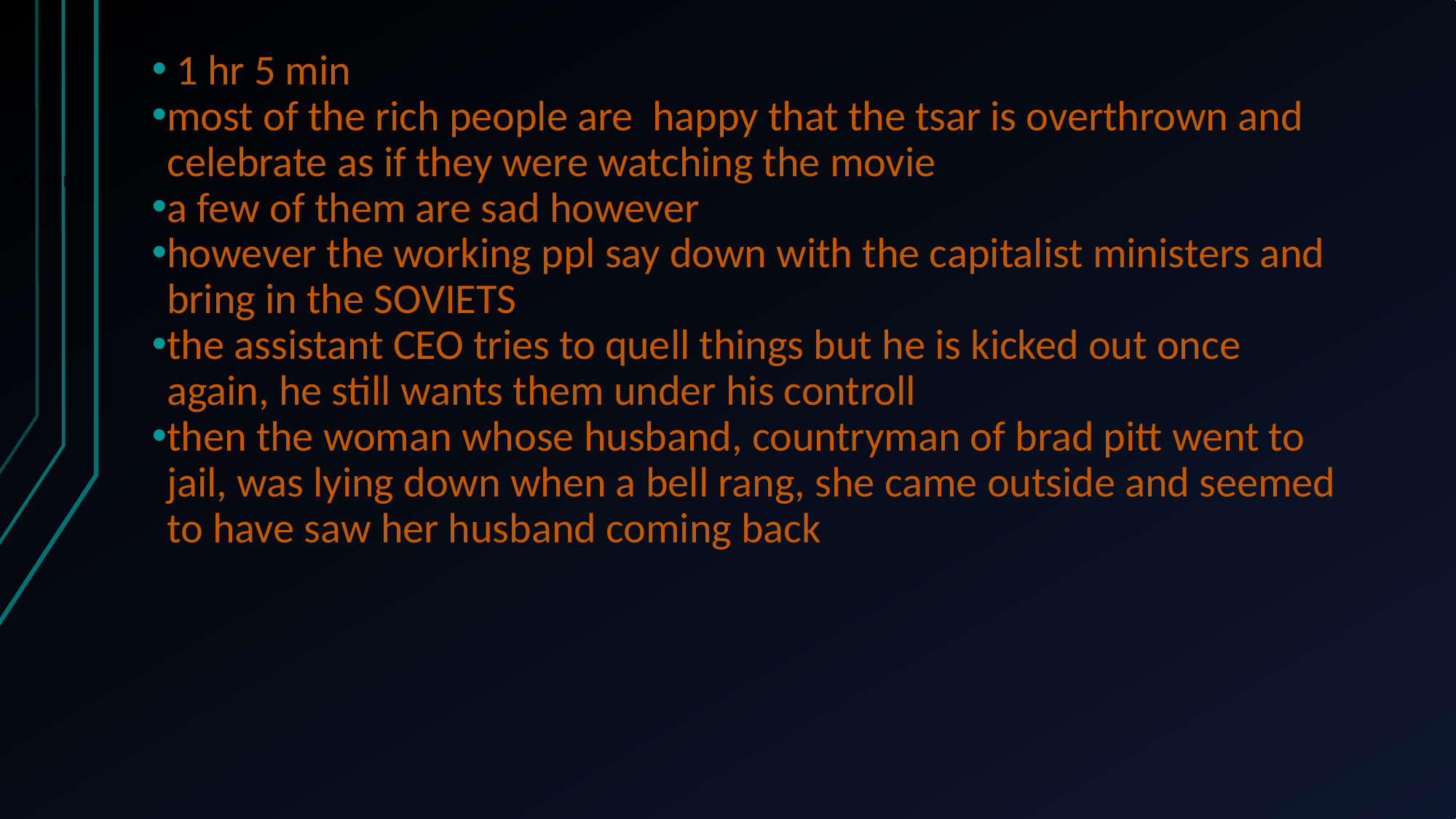

45 min
 1 hr 5 min
most of the rich people are  happy that the tsar is overthrown and celebrate as if they were watching the movie
a few of them are sad however
however the working ppl say down with the capitalist ministers and bring in the SOVIETS
the assistant CEO tries to quell things but he is kicked out once again, he still wants them under his controll
then the woman whose husband, countryman of brad pitt went to jail, was lying down when a bell rang, she came outside and seemed to have saw her husband coming back